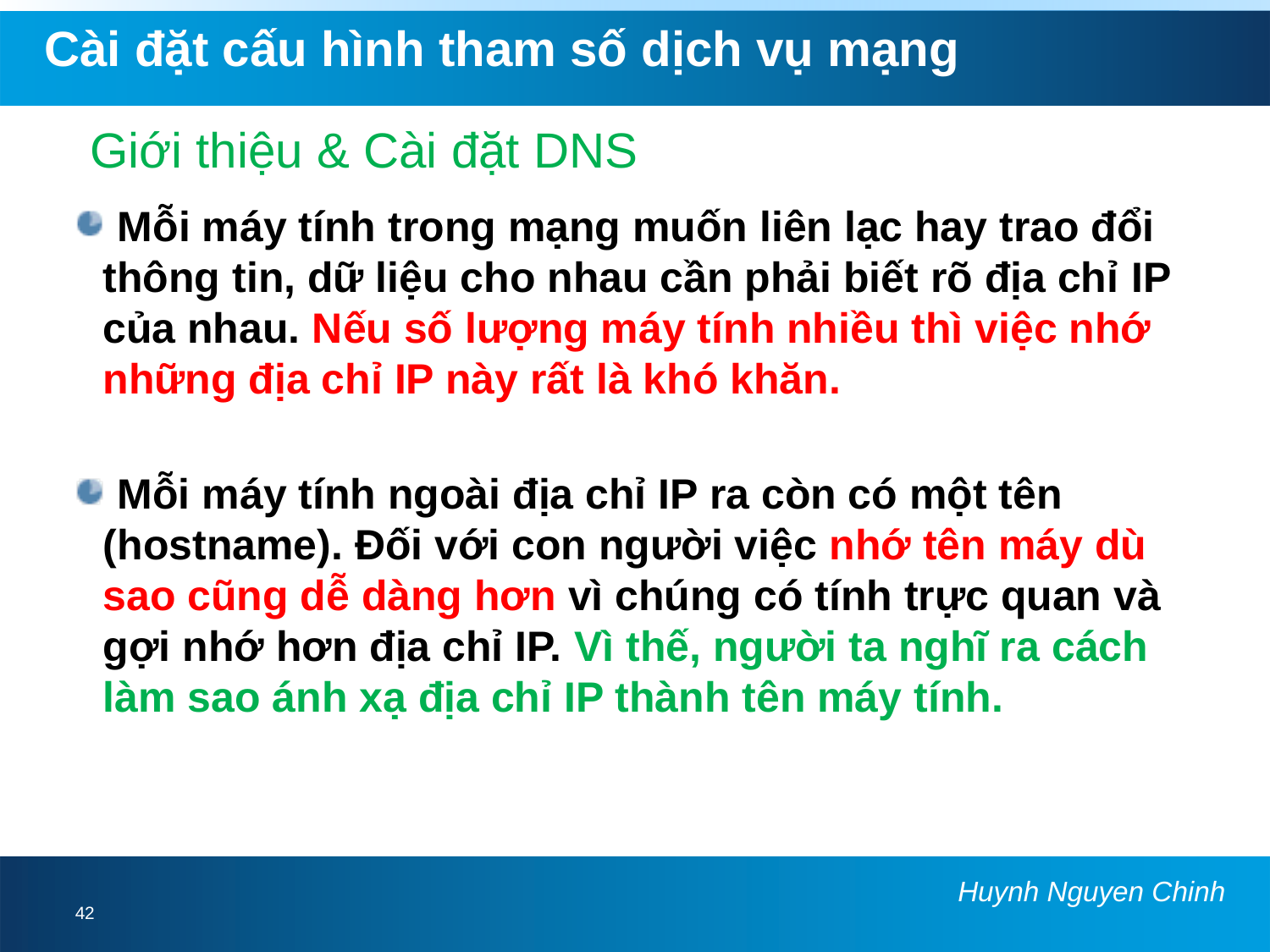

Cài đặt cấu hình tham số dịch vụ mạng
 Giới thiệu & Cài đặt DNS
 Mỗi máy tính trong mạng muốn liên lạc hay trao đổi thông tin, dữ liệu cho nhau cần phải biết rõ địa chỉ IP của nhau. Nếu số lượng máy tính nhiều thì việc nhớ những địa chỉ IP này rất là khó khăn.
 Mỗi máy tính ngoài địa chỉ IP ra còn có một tên (hostname). Đối với con người việc nhớ tên máy dù sao cũng dễ dàng hơn vì chúng có tính trực quan và gợi nhớ hơn địa chỉ IP. Vì thế, người ta nghĩ ra cách làm sao ánh xạ địa chỉ IP thành tên máy tính.